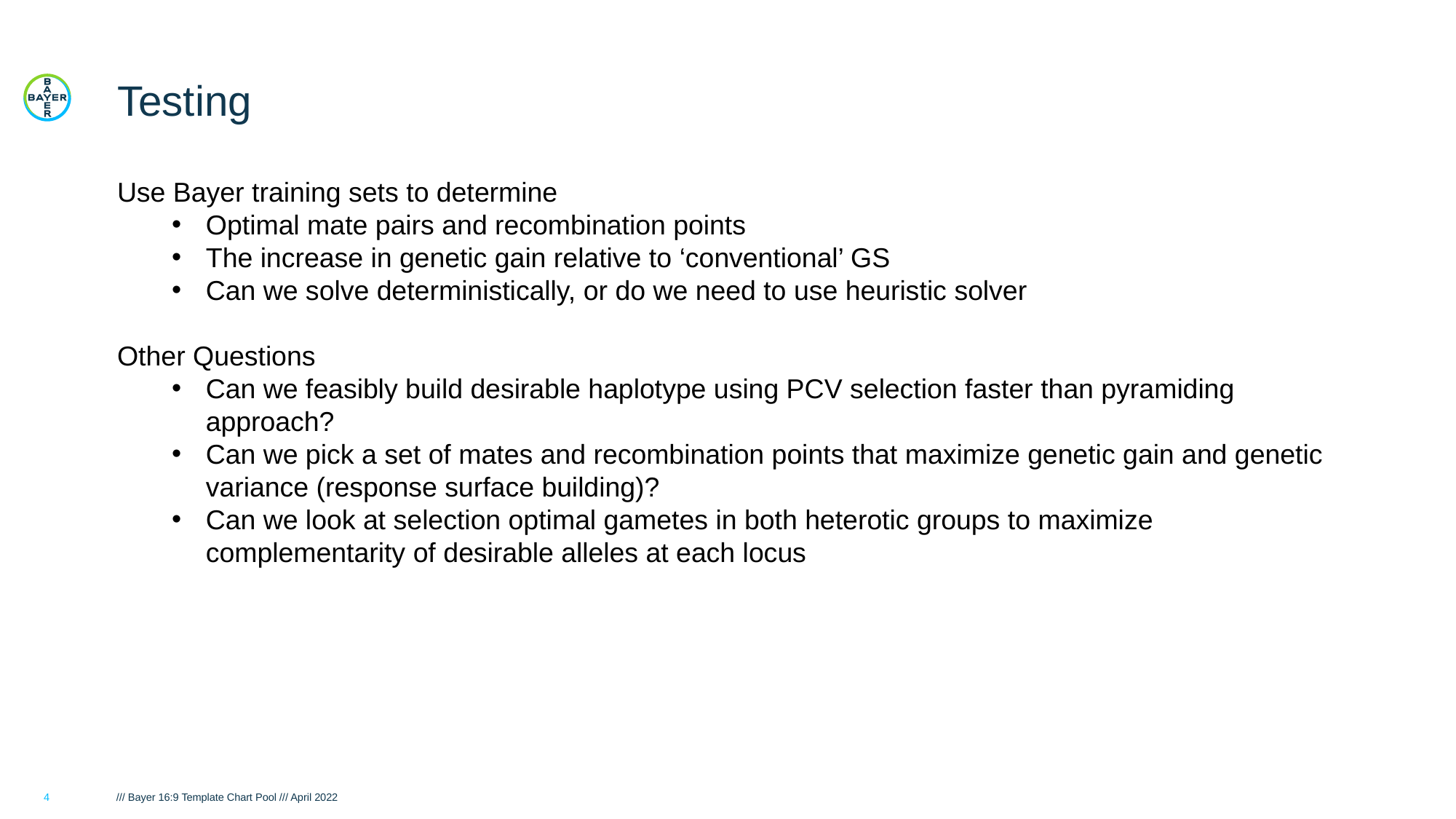

# Testing
Use Bayer training sets to determine
Optimal mate pairs and recombination points
The increase in genetic gain relative to ‘conventional’ GS
Can we solve deterministically, or do we need to use heuristic solver

Other Questions
Can we feasibly build desirable haplotype using PCV selection faster than pyramiding approach?
Can we pick a set of mates and recombination points that maximize genetic gain and genetic variance (response surface building)?
Can we look at selection optimal gametes in both heterotic groups to maximize complementarity of desirable alleles at each locus

4
/// Bayer 16:9 Template Chart Pool /// April 2022